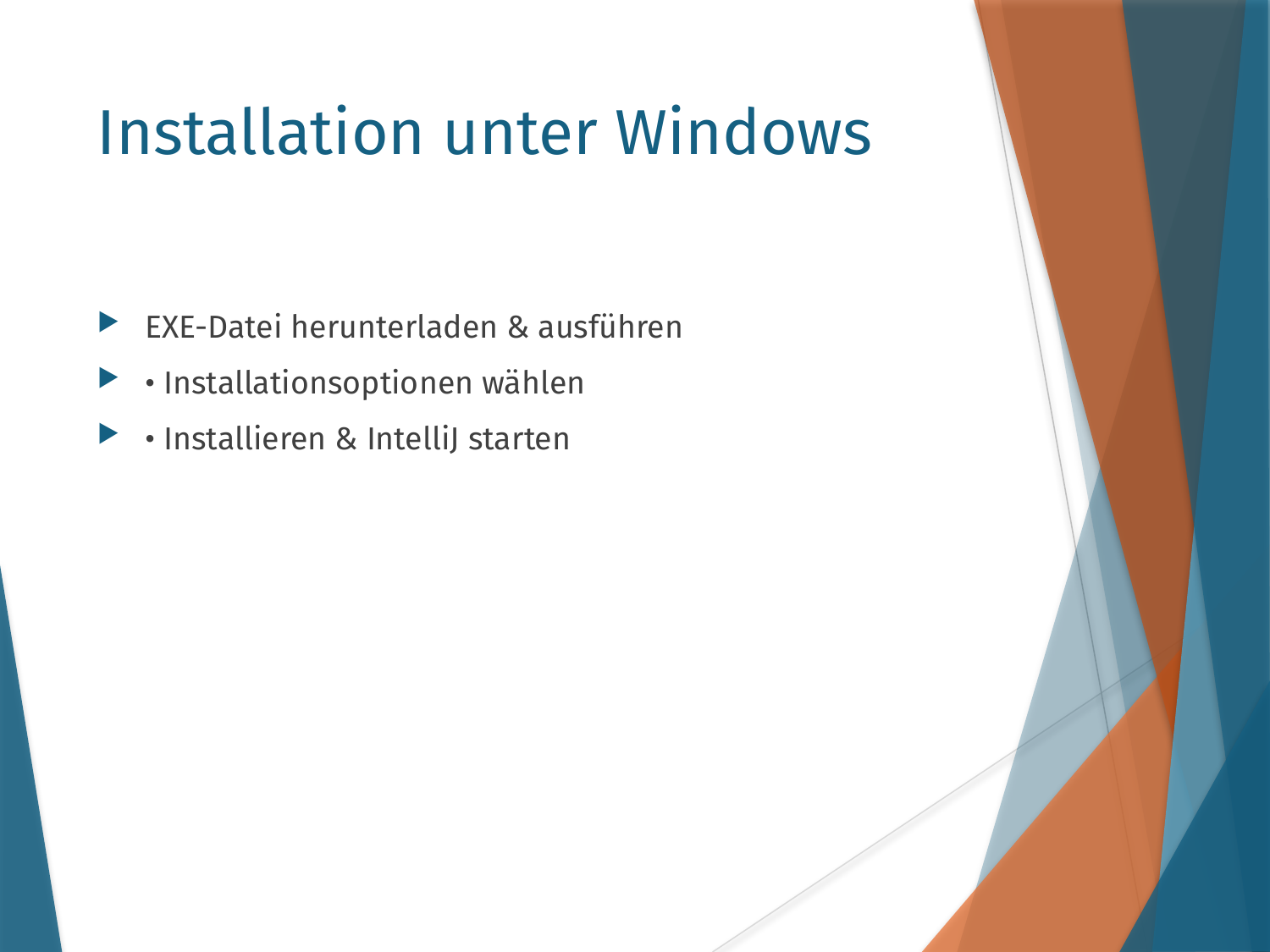

# Installation unter Windows
EXE-Datei herunterladen & ausführen
• Installationsoptionen wählen
• Installieren & IntelliJ starten